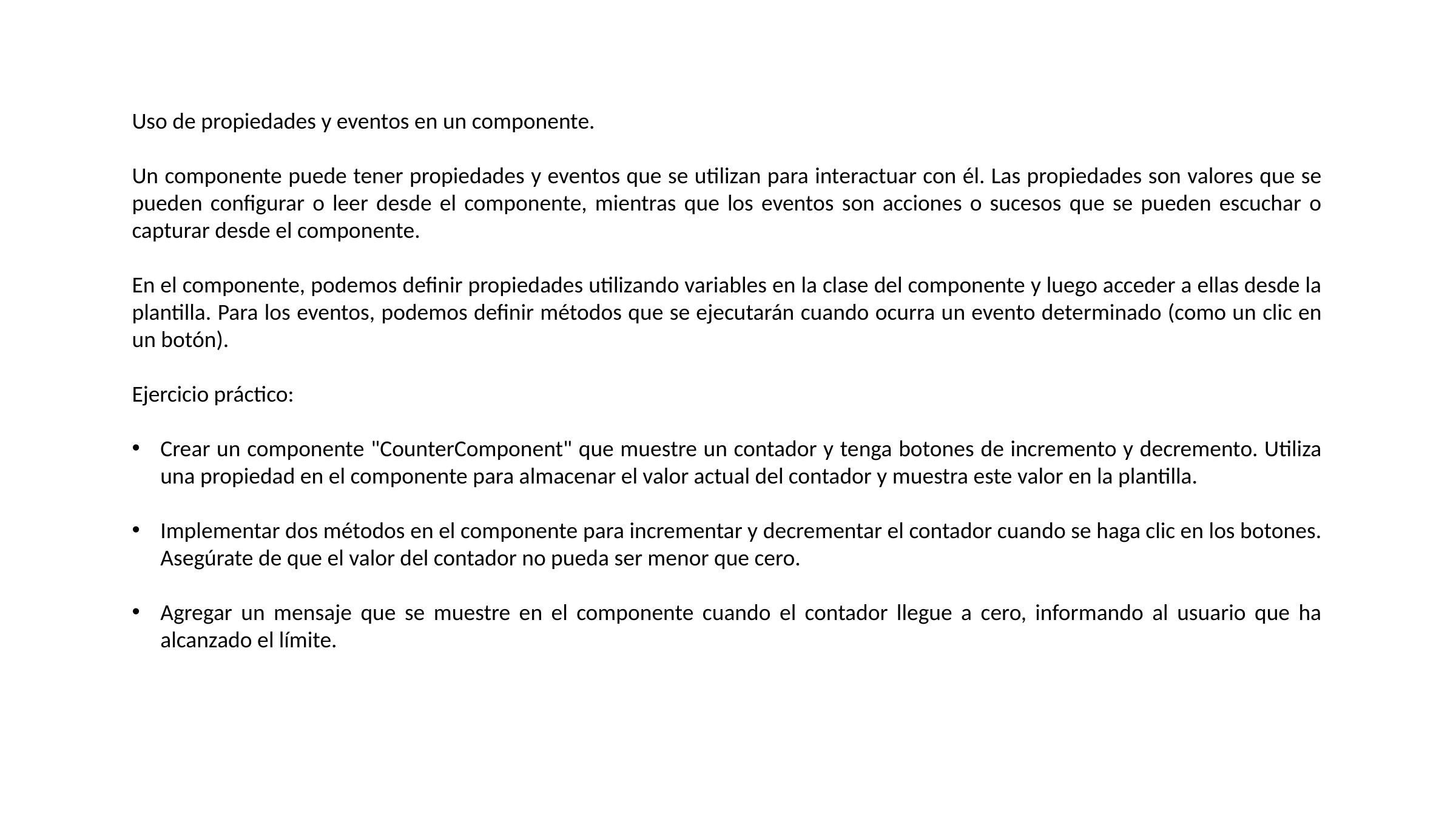

Uso de propiedades y eventos en un componente.

Un componente puede tener propiedades y eventos que se utilizan para interactuar con él. Las propiedades son valores que se pueden configurar o leer desde el componente, mientras que los eventos son acciones o sucesos que se pueden escuchar o capturar desde el componente.

En el componente, podemos definir propiedades utilizando variables en la clase del componente y luego acceder a ellas desde la plantilla. Para los eventos, podemos definir métodos que se ejecutarán cuando ocurra un evento determinado (como un clic en un botón).

Ejercicio práctico:

Crear un componente "CounterComponent" que muestre un contador y tenga botones de incremento y decremento. Utiliza una propiedad en el componente para almacenar el valor actual del contador y muestra este valor en la plantilla.

Implementar dos métodos en el componente para incrementar y decrementar el contador cuando se haga clic en los botones. Asegúrate de que el valor del contador no pueda ser menor que cero.

Agregar un mensaje que se muestre en el componente cuando el contador llegue a cero, informando al usuario que ha alcanzado el límite.